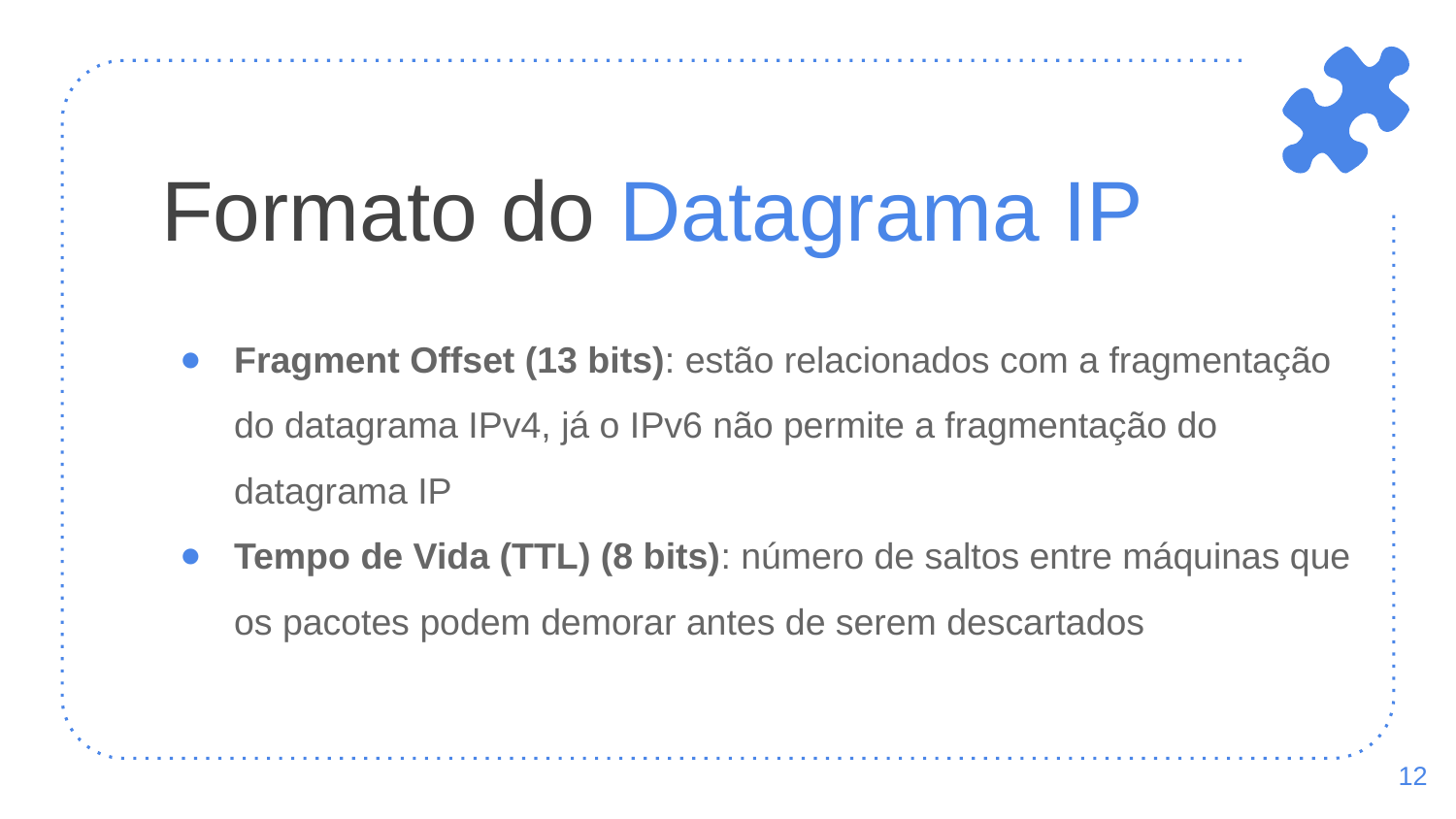

# Formato do Datagrama IP
Fragment Offset (13 bits): estão relacionados com a fragmentação do datagrama IPv4, já o IPv6 não permite a fragmentação do datagrama IP
Tempo de Vida (TTL) (8 bits): número de saltos entre máquinas que os pacotes podem demorar antes de serem descartados
12